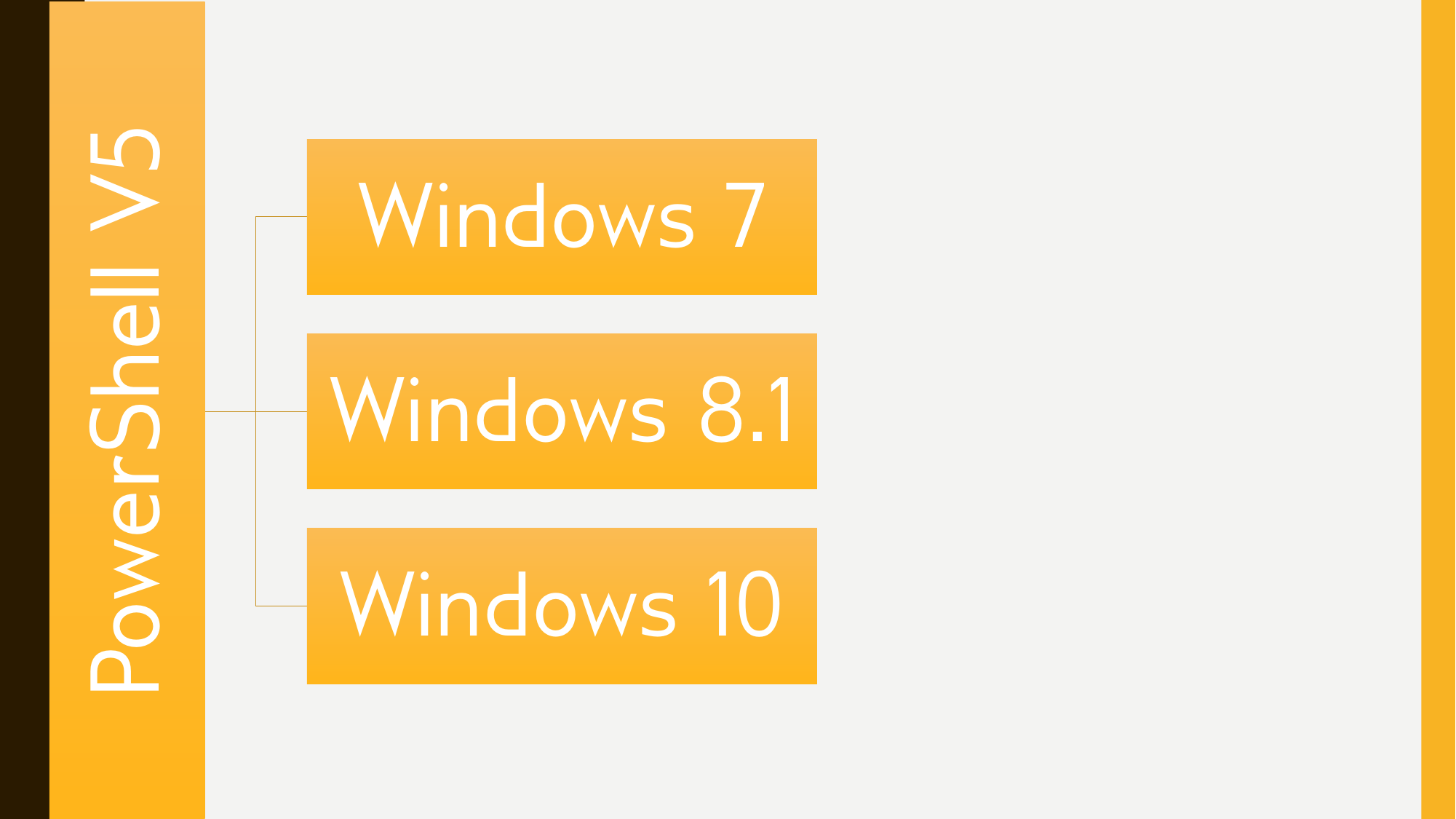

PowerShell V5
Windows 7
Windows 8.1
Windows 10